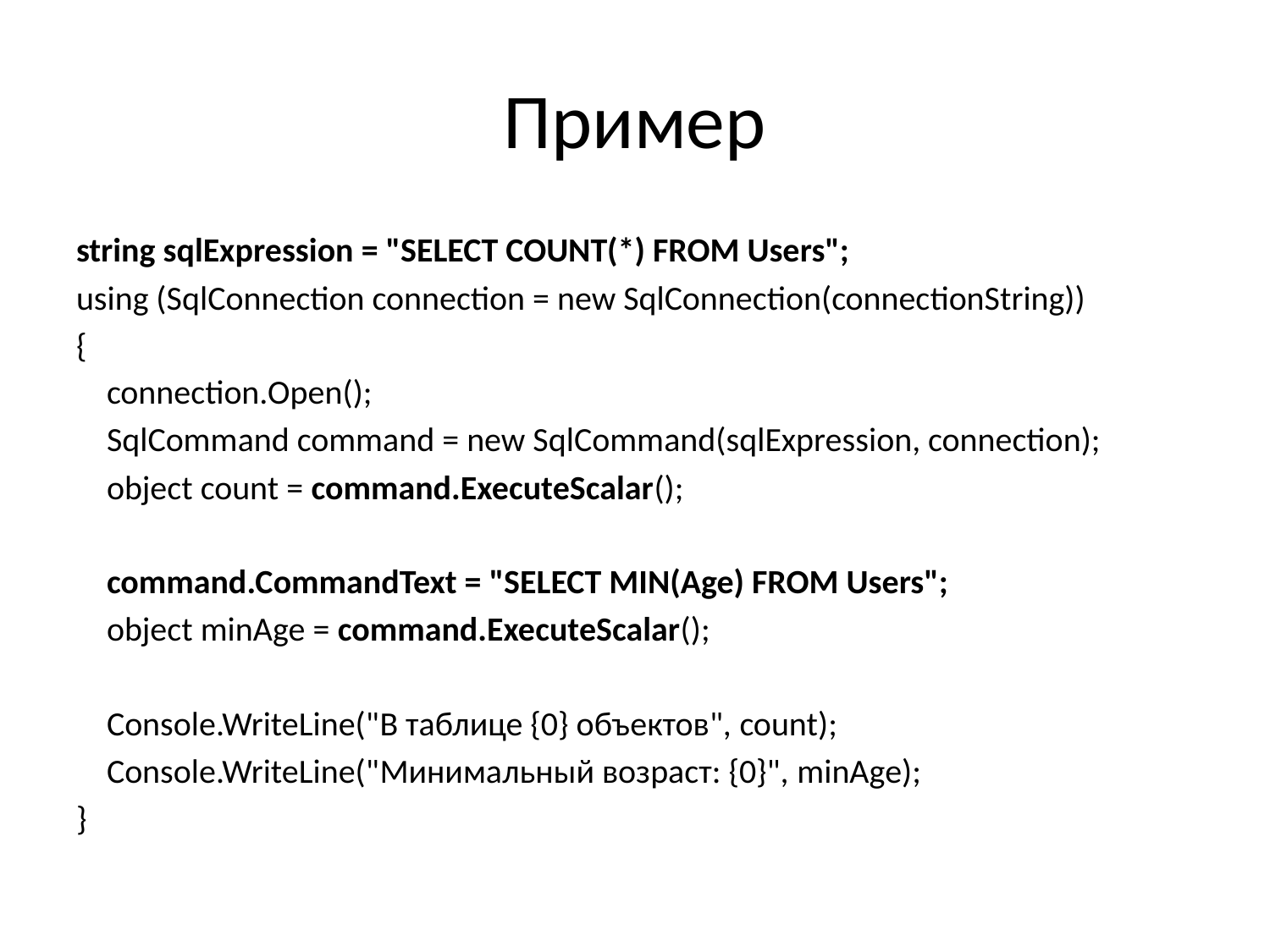

# Пример
string sqlExpression = "SELECT COUNT(*) FROM Users";
using (SqlConnection connection = new SqlConnection(connectionString))
{
    connection.Open();
    SqlCommand command = new SqlCommand(sqlExpression, connection);
    object count = command.ExecuteScalar();

    command.CommandText = "SELECT MIN(Age) FROM Users";
    object minAge = command.ExecuteScalar();

    Console.WriteLine("В таблице {0} объектов", count);
    Console.WriteLine("Минимальный возраст: {0}", minAge);
}